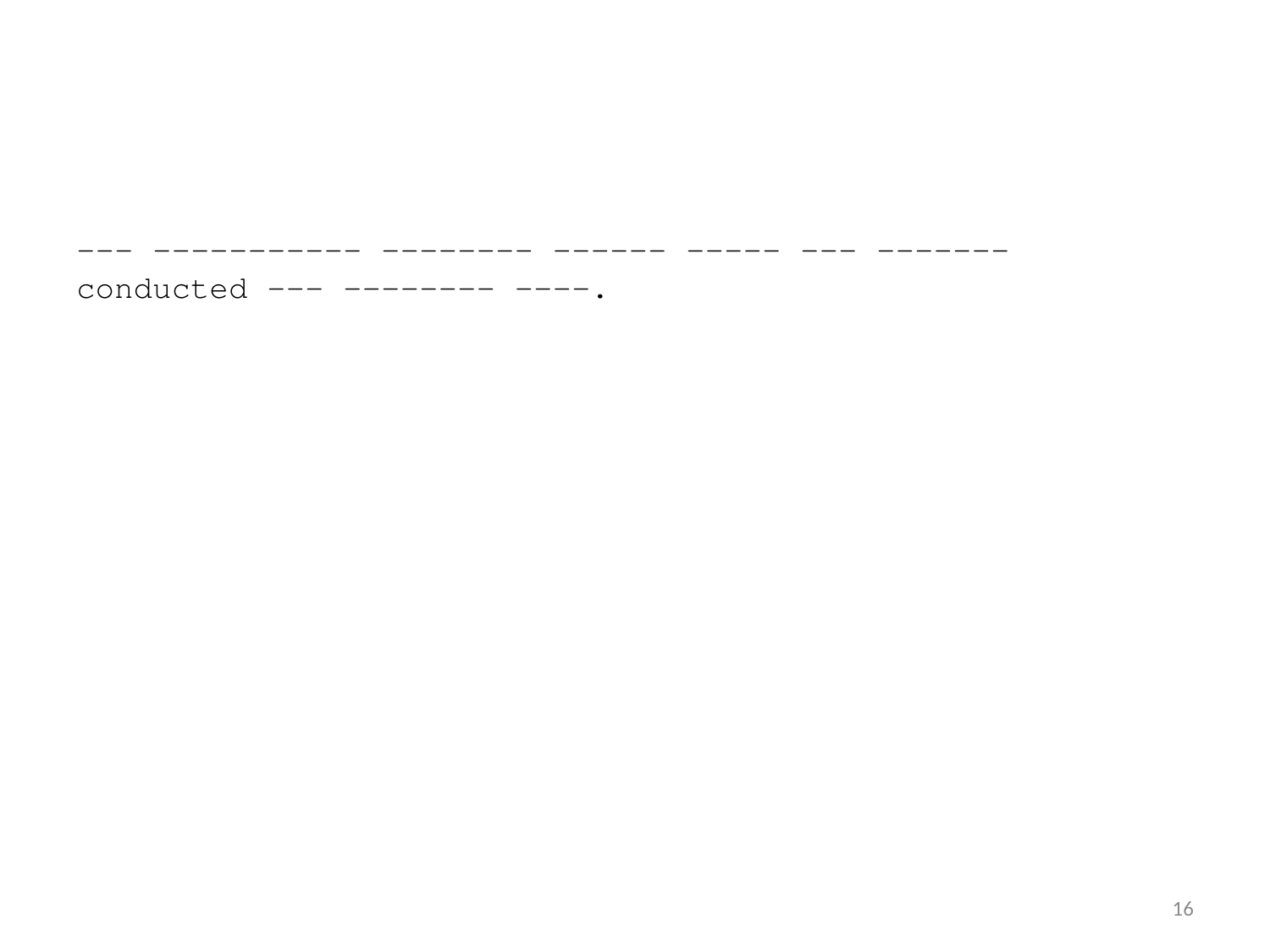

--- ----------- -------- ------ ----- --- ------- conducted --- -------- ----.
16